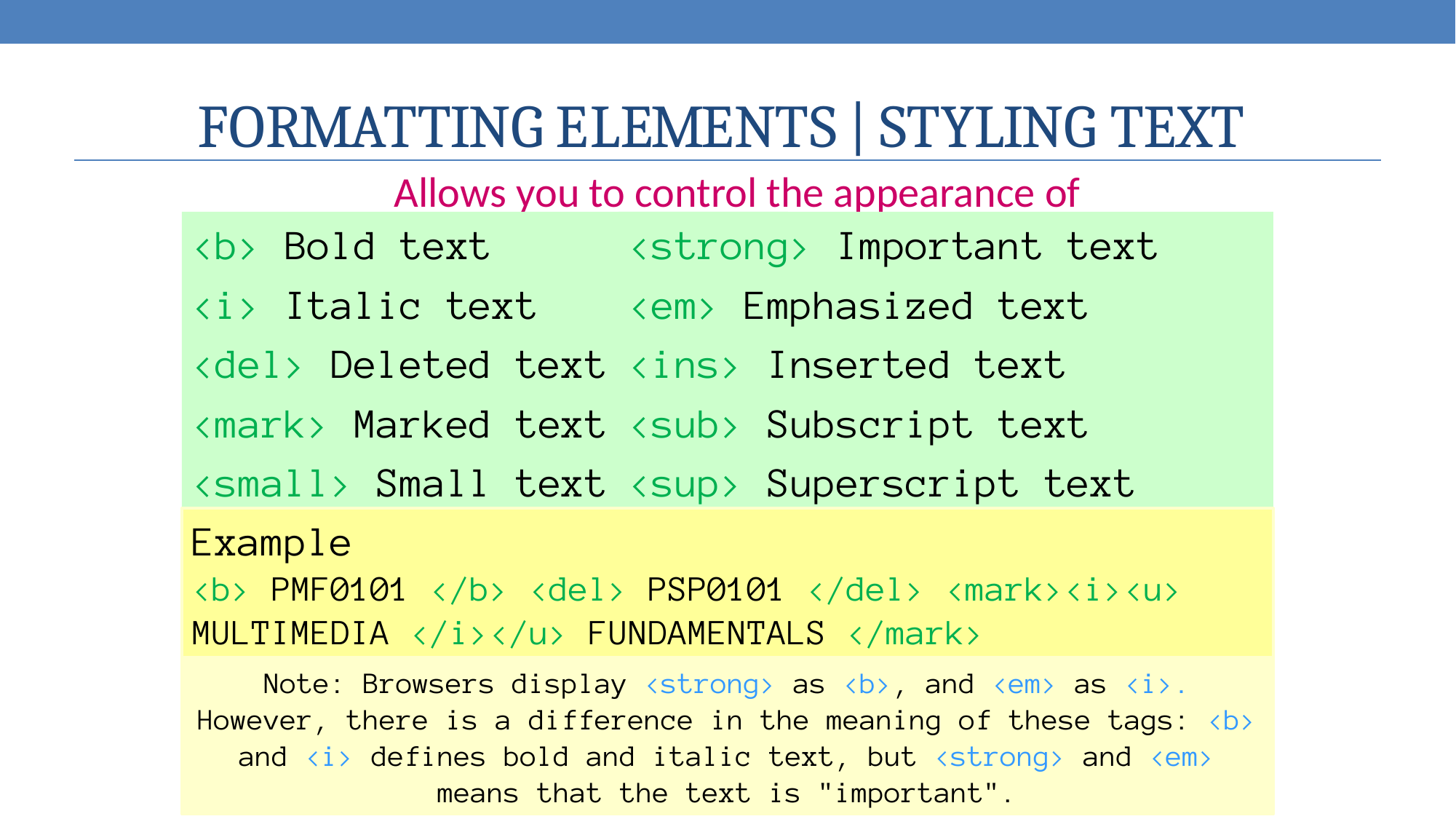

# FORMATTING ELEMENTS | STYLING TEXT
Allows you to control the appearance of the text itself
<b> Bold text
<i> Italic text
<del> Deleted text
<mark> Marked text
<small> Small text
<strong> Important text
<em> Emphasized text
<ins> Inserted text
<sub> Subscript text
<sup> Superscript text

Example
<b> PMF0101 </b> <del> PSP0101 </del> <mark><i><u> MULTIMEDIA </i></u> FUNDAMENTALS </mark>
Note: Browsers display <strong> as <b>, and <em> as <i>. However, there is a difference in the meaning of these tags: <b> and <i> defines bold and italic text, but <strong> and <em> means that the text is "important".